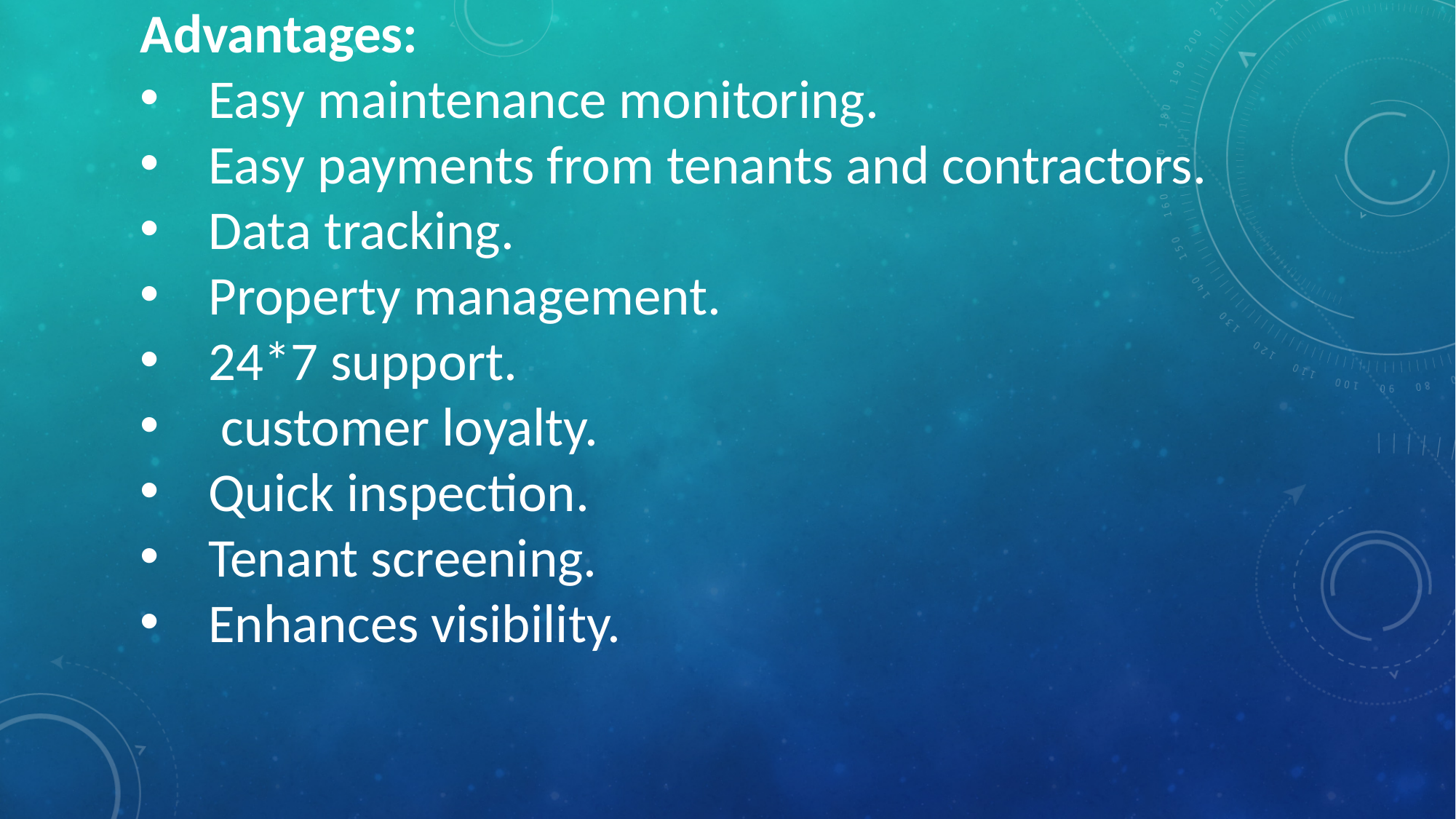

Advantages:
Easy maintenance monitoring.
Easy payments from tenants and contractors.
Data tracking.
Property management.
24*7 support.
 customer loyalty.
Quick inspection.
Tenant screening.
Enhances visibility.